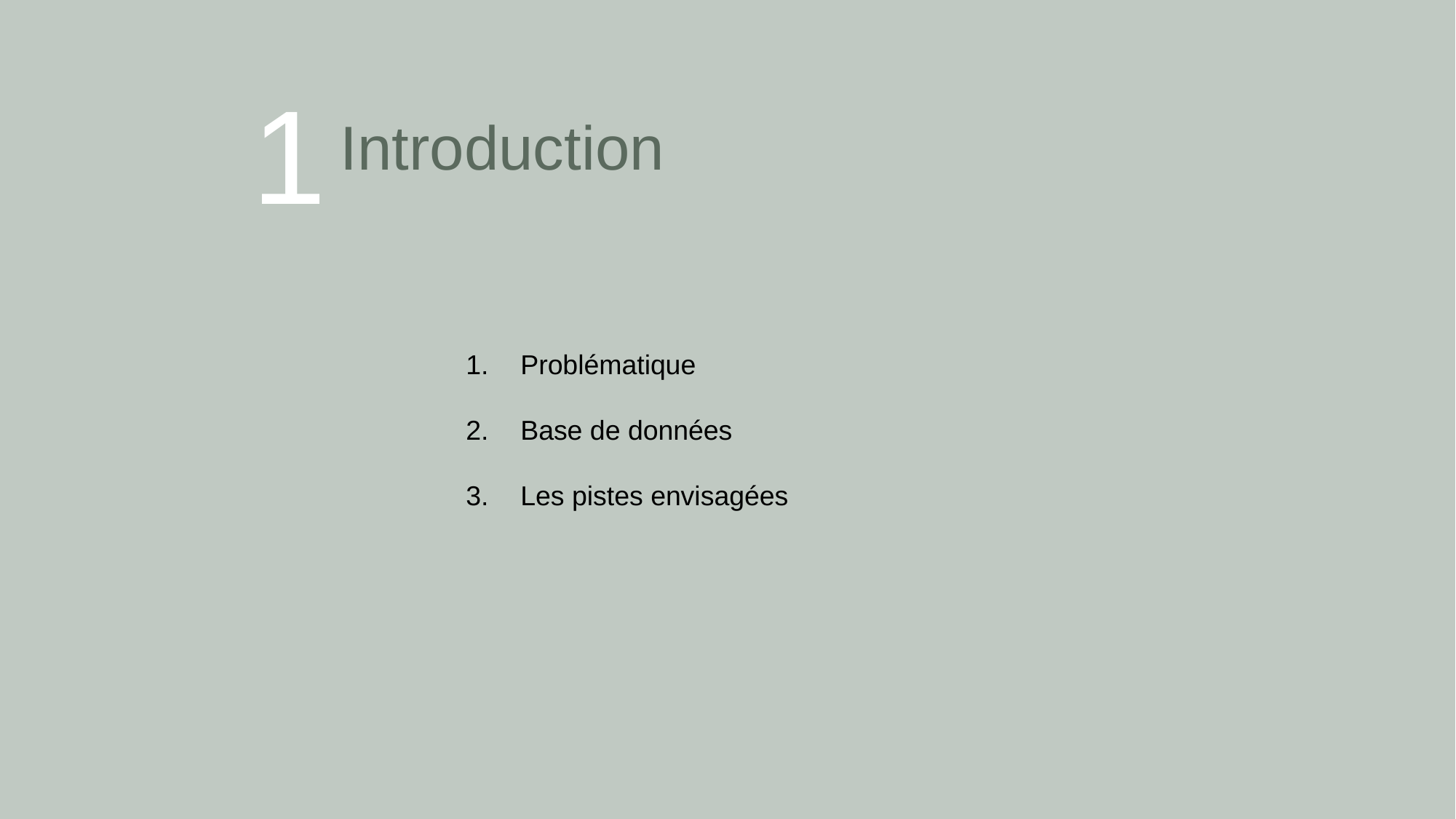

1
# Introduction
Problématique
Base de données
Les pistes envisagées